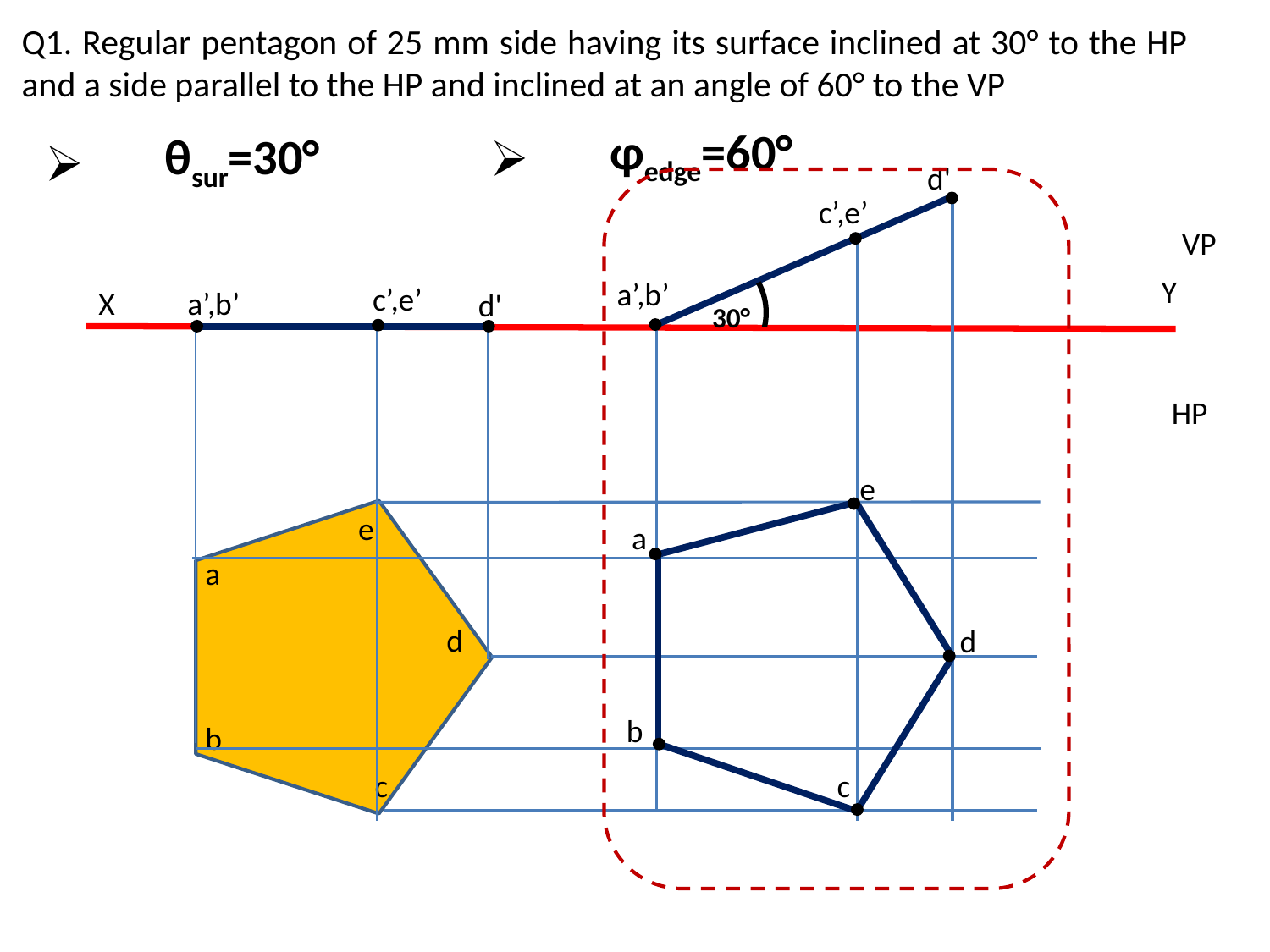

Q1. Regular pentagon of 25 mm side having its surface inclined at 30° to the HP and a side parallel to the HP and inclined at an angle of 60° to the VP
φedge=60°
θsur=30°
d'

c’,e’

VP
Y
X
HP

a’,b’

c’,e’
a’,b’
d'
30°

e

e

a
d
b
c
a

d

b

c